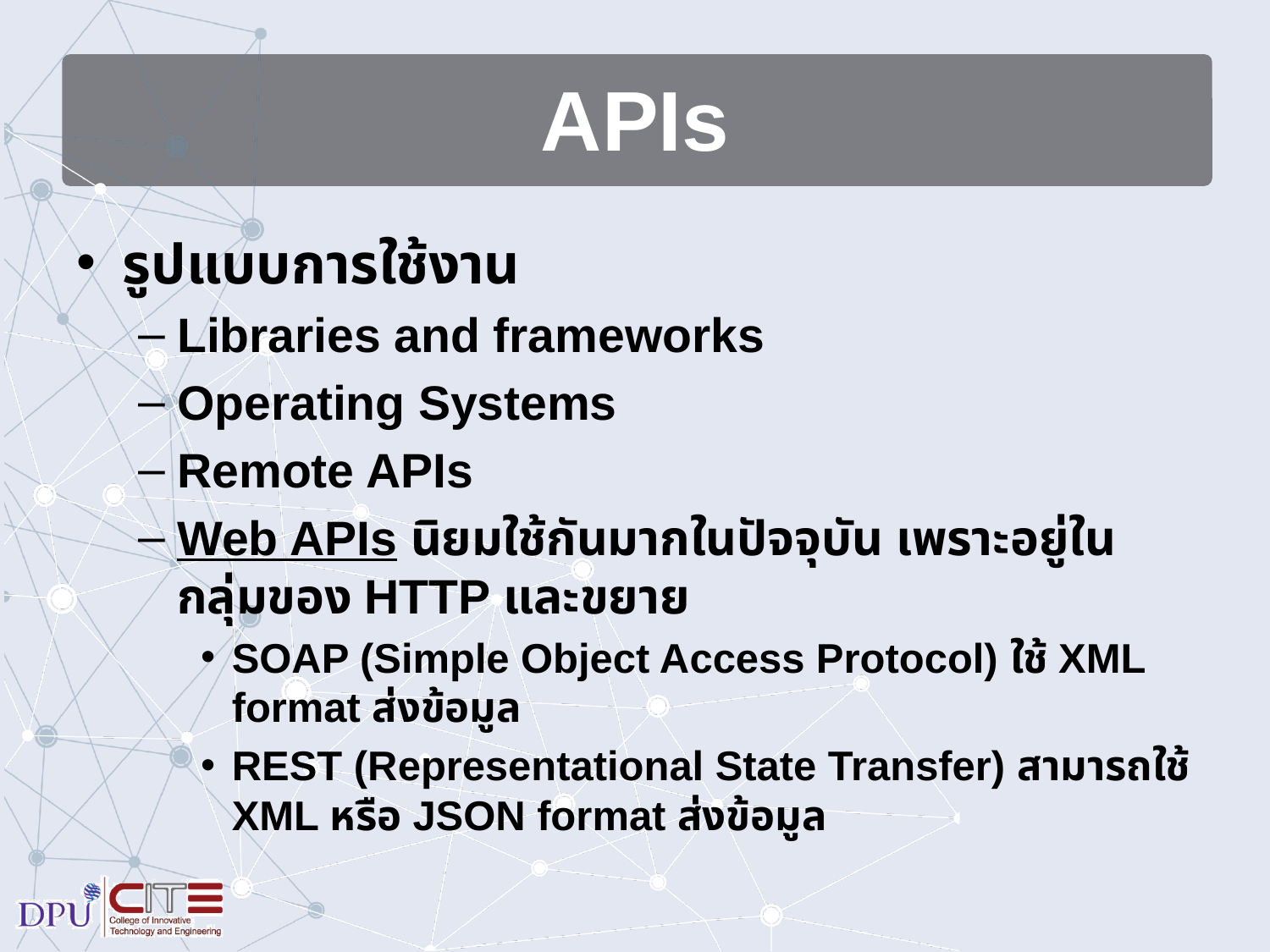

# APIs
รูปแบบการใช้งาน
Libraries and frameworks
Operating Systems
Remote APIs
Web APIs นิยมใช้กันมากในปัจจุบัน เพราะอยู่ในกลุ่มของ HTTP และขยาย
SOAP (Simple Object Access Protocol) ใช้ XML format ส่งข้อมูล
REST (Representational State Transfer) สามารถใช้ XML หรือ JSON format ส่งข้อมูล